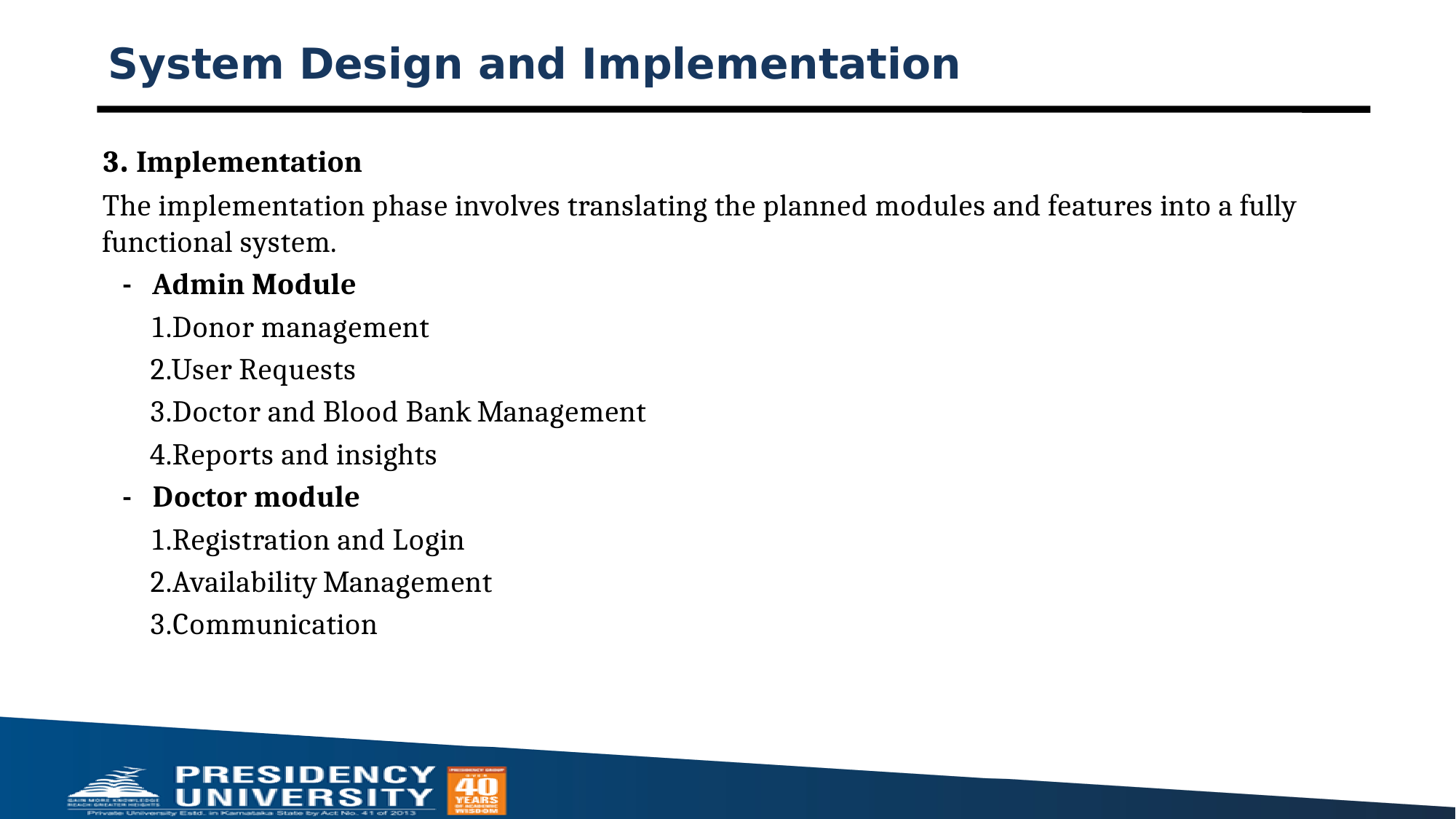

# System Design and Implementation
3. Implementation
The implementation phase involves translating the planned modules and features into a fully functional system.
   -   Admin Module
       1.Donor management
       2.User Requests
       3.Doctor and Blood Bank Management
       4.Reports and insights
   -   Doctor module
       1.Registration and Login
       2.Availability Management
       3.Communication